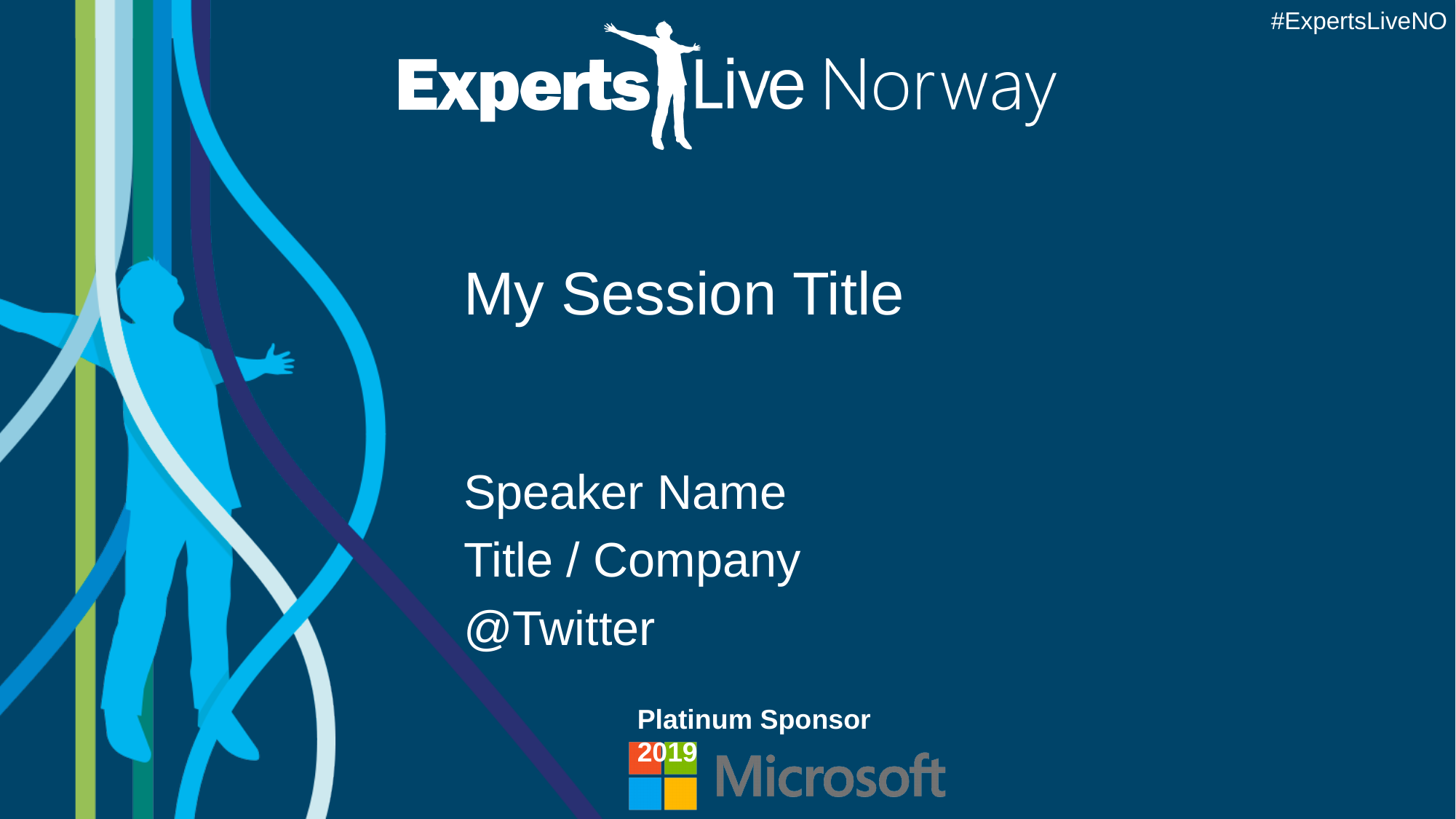

# My Session Title
Speaker Name
Title / Company
@Twitter